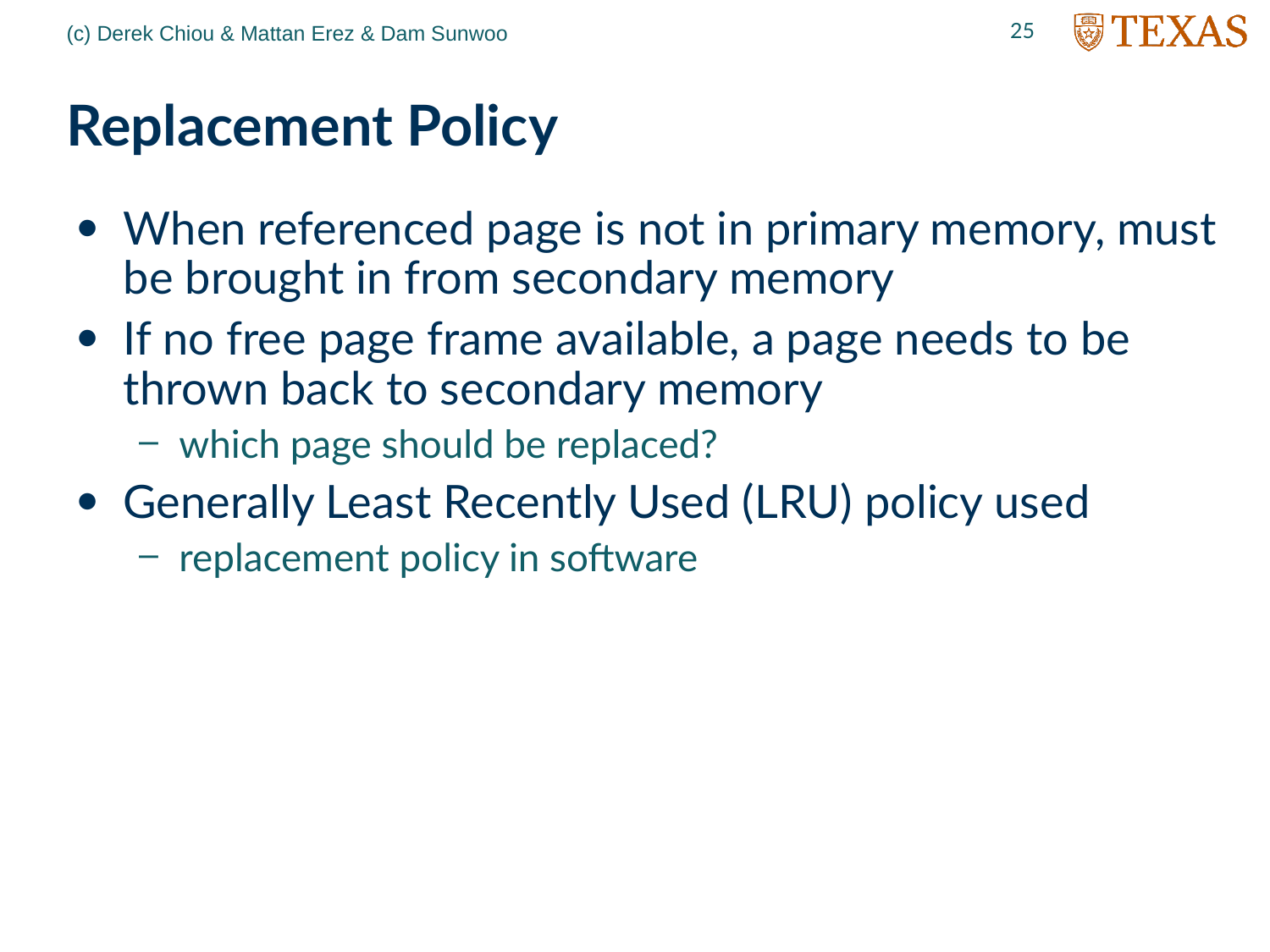

25
(c) Derek Chiou & Mattan Erez & Dam Sunwoo
# Replacement Policy
When referenced page is not in primary memory, must be brought in from secondary memory
If no free page frame available, a page needs to be thrown back to secondary memory
which page should be replaced?
Generally Least Recently Used (LRU) policy used
replacement policy in software